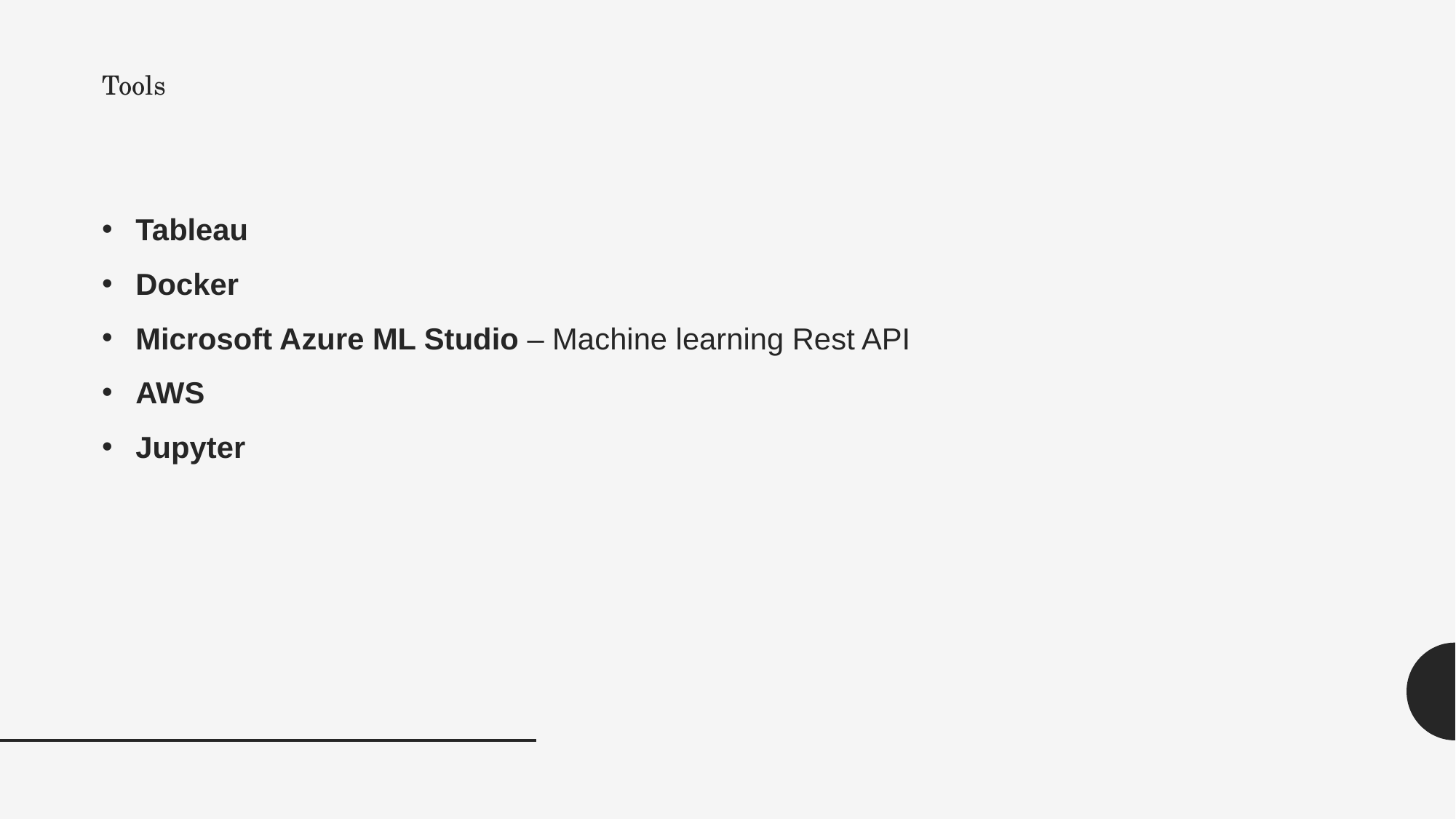

# Tools
Tableau
Docker
Microsoft Azure ML Studio – Machine learning Rest API
AWS
Jupyter